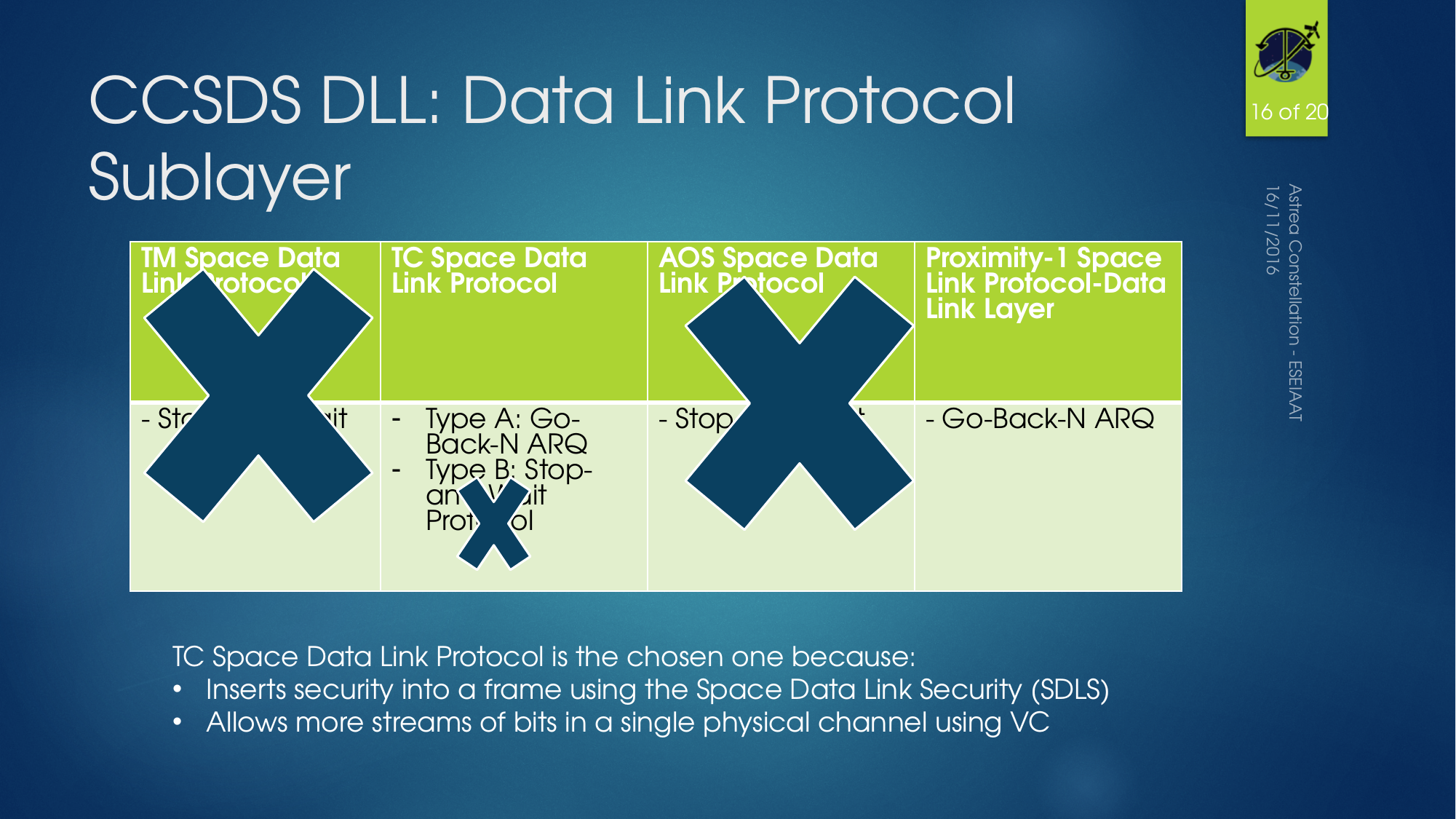

16 of 20
# CCSDS DLL: Data Link Protocol Sublayer

16/11/2016
| TM Space Data Link Protocol | TC Space Data Link Protocol | AOS Space Data Link Protocol | Proximity-1 Space Link Protocol-Data Link Layer |
| --- | --- | --- | --- |
| - Stop-and-Wait | Type A: Go-Back-N ARQ Type B: Stop-and-Wait Protocol | - Stop-and-Wait | - Go-Back-N ARQ |
Astrea Constellation - ESEIAAT

TC Space Data Link Protocol is the chosen one because:
Inserts security into a frame using the Space Data Link Security (SDLS)
Allows more streams of bits in a single physical channel using VC